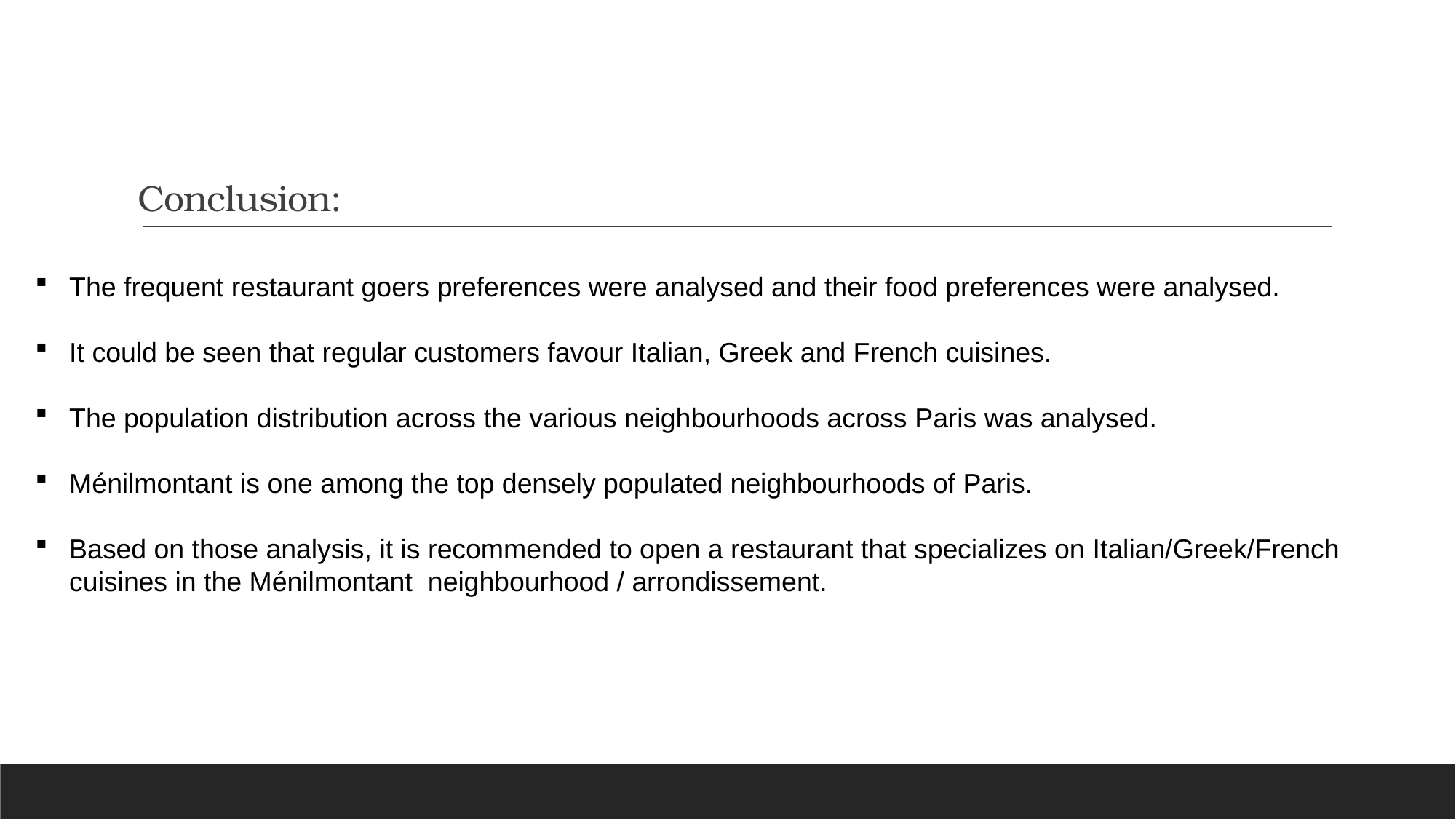

# Conclusion:
The frequent restaurant goers preferences were analysed and their food preferences were analysed.

It could be seen that regular customers favour Italian, Greek and French cuisines.

The population distribution across the various neighbourhoods across Paris was analysed.

Ménilmontant is one among the top densely populated neighbourhoods of Paris.

Based on those analysis, it is recommended to open a restaurant that specializes on Italian/Greek/French cuisines in the Ménilmontant  neighbourhood / arrondissement.